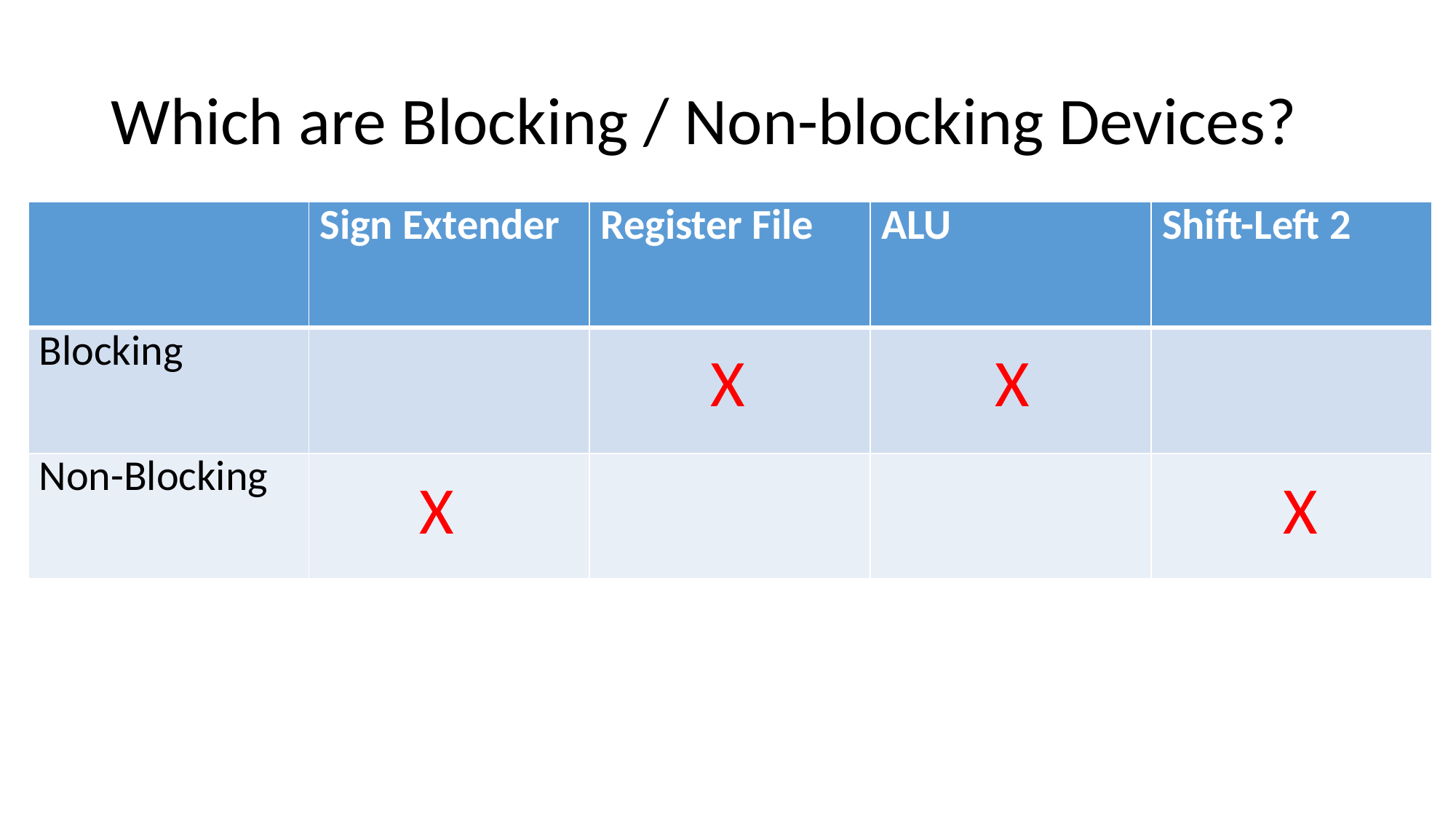

# Which are Blocking / Non-blocking Devices?
|  | Sign Extender | Register File | ALU | Shift-Left 2 |
| --- | --- | --- | --- | --- |
| Blocking |  |  |  |  |
| Non-Blocking |  |  |  |  |
X
X
X
X